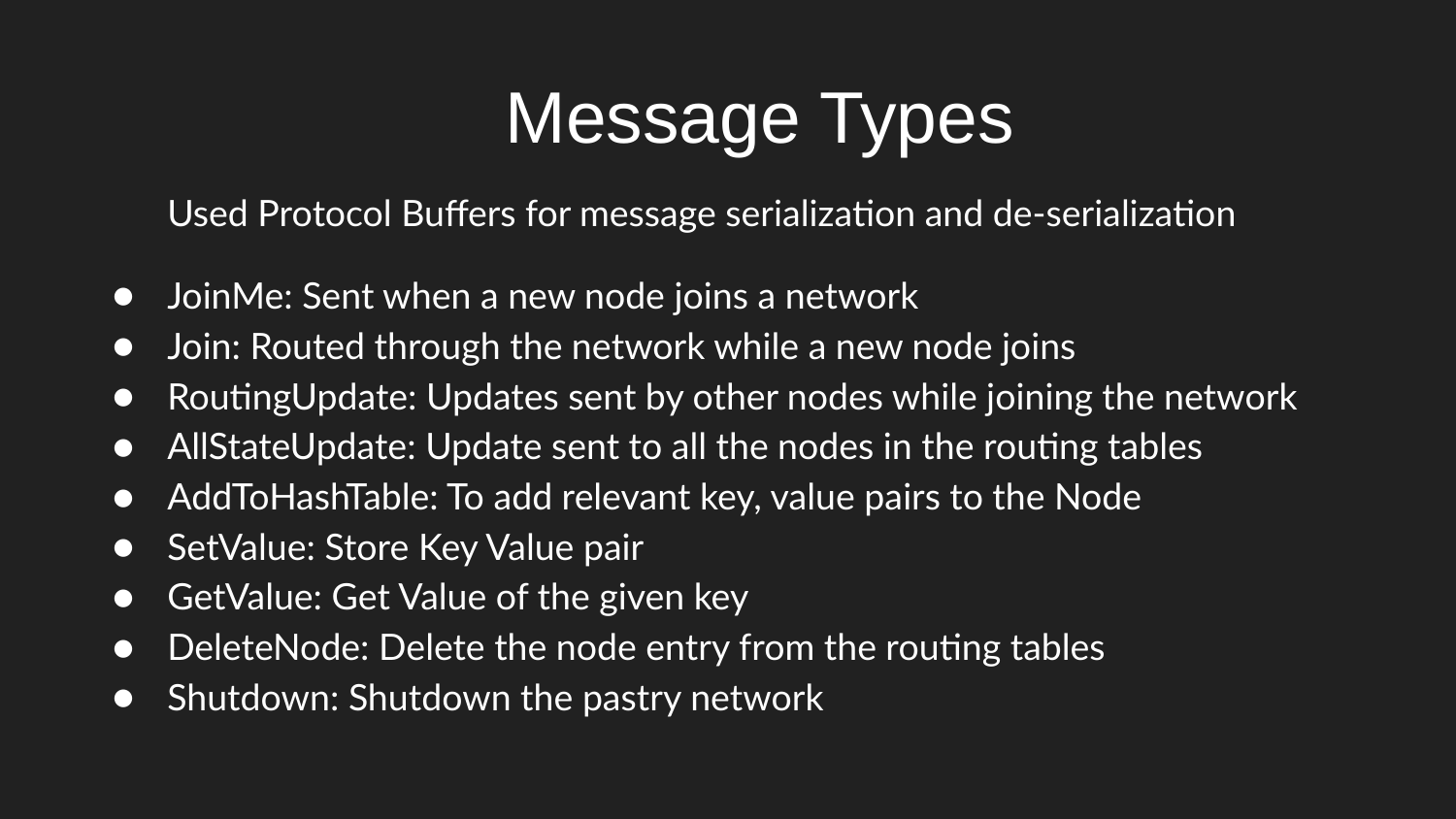

Message Types
Used Protocol Buffers for message serialization and de-serialization
JoinMe: Sent when a new node joins a network
Join: Routed through the network while a new node joins
RoutingUpdate: Updates sent by other nodes while joining the network
AllStateUpdate: Update sent to all the nodes in the routing tables
AddToHashTable: To add relevant key, value pairs to the Node
SetValue: Store Key Value pair
GetValue: Get Value of the given key
DeleteNode: Delete the node entry from the routing tables
Shutdown: Shutdown the pastry network